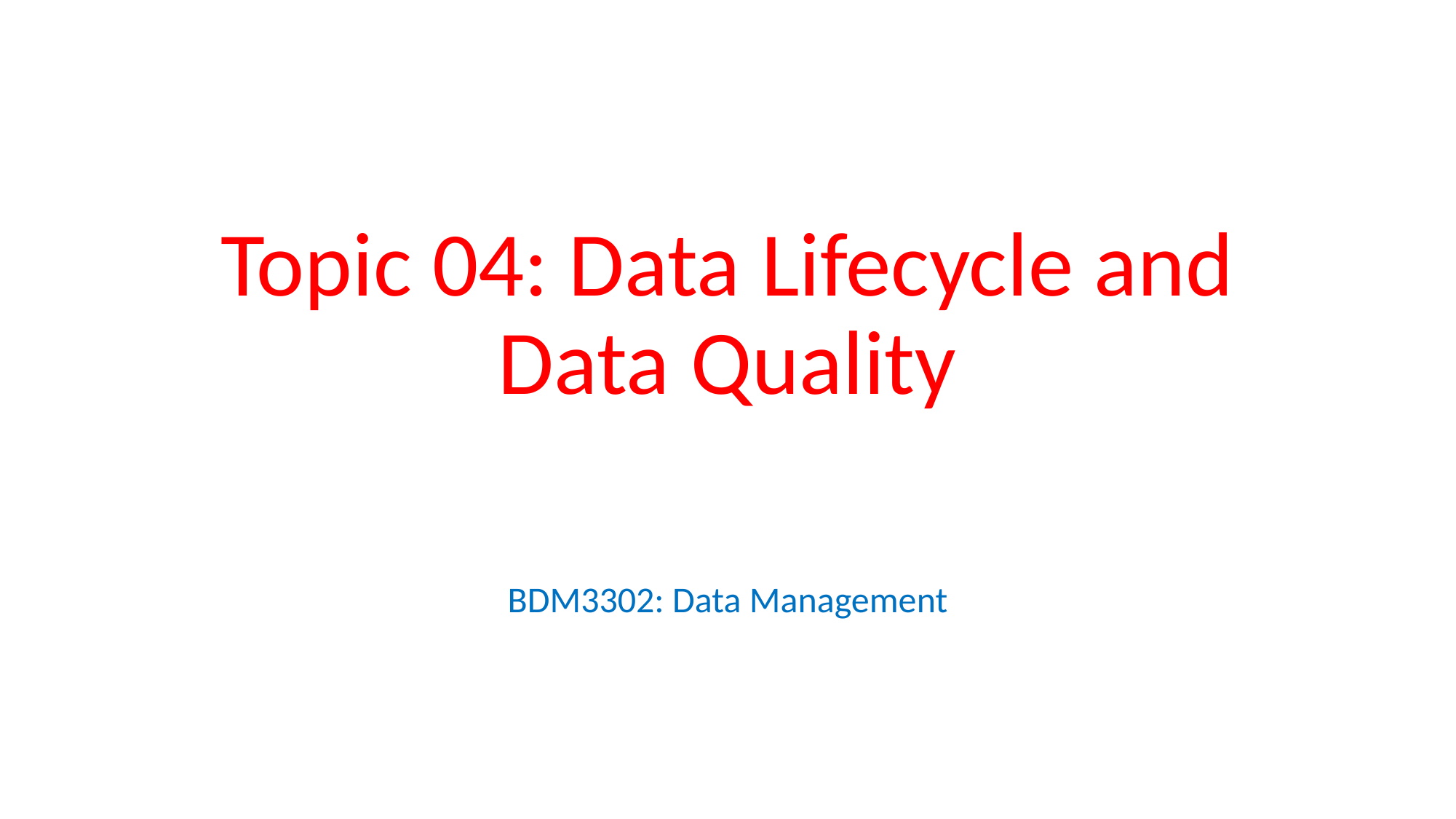

# Topic 04: Data Lifecycle and Data Quality
BDM3302: Data Management